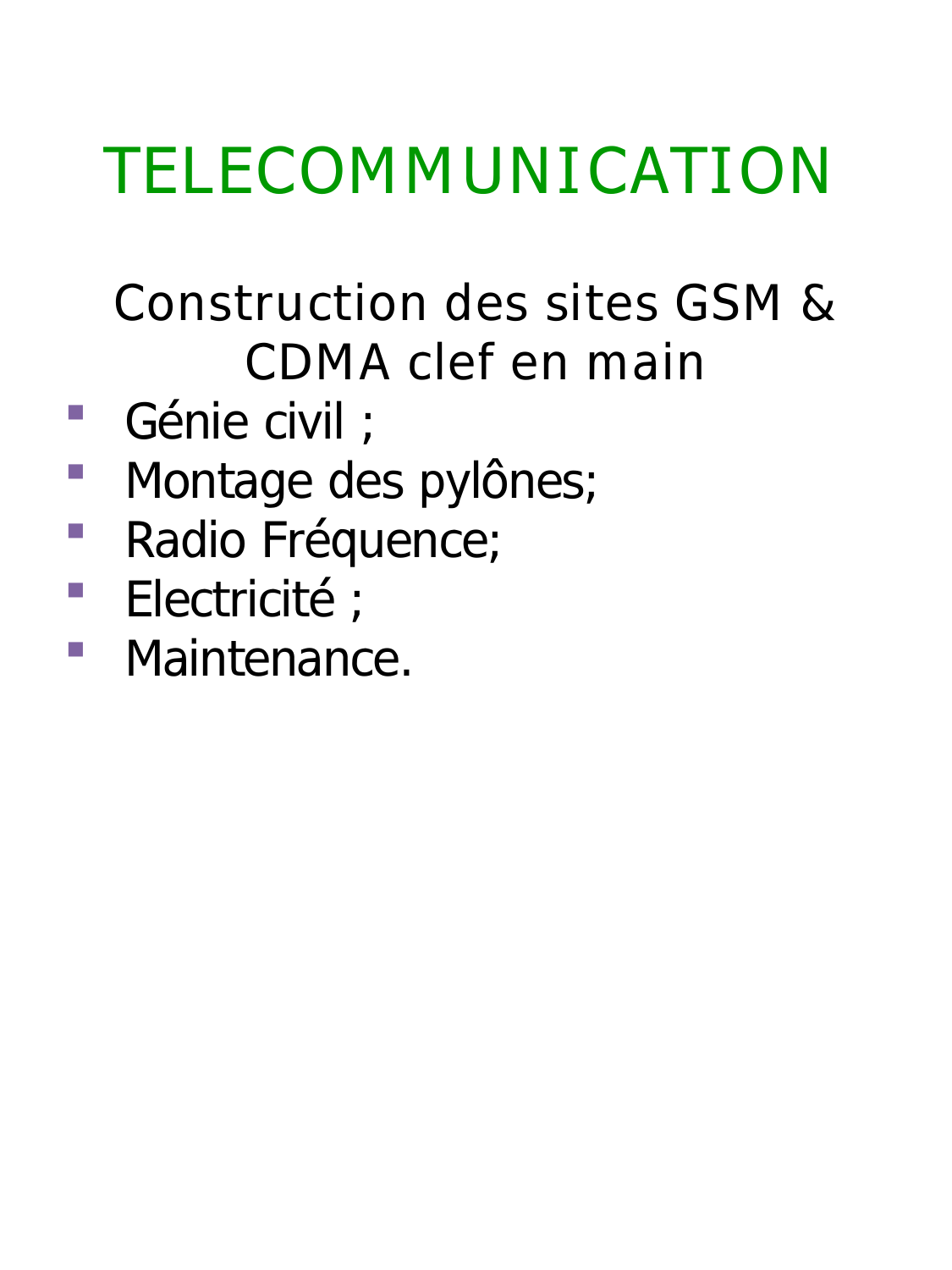

TELECOMMUNICATION
Construction des sites GSM & CDMA clef en main
  Génie civil ;
  Montage des pylônes;
  Radio Fréquence;
  Electricité ;
  Maintenance.